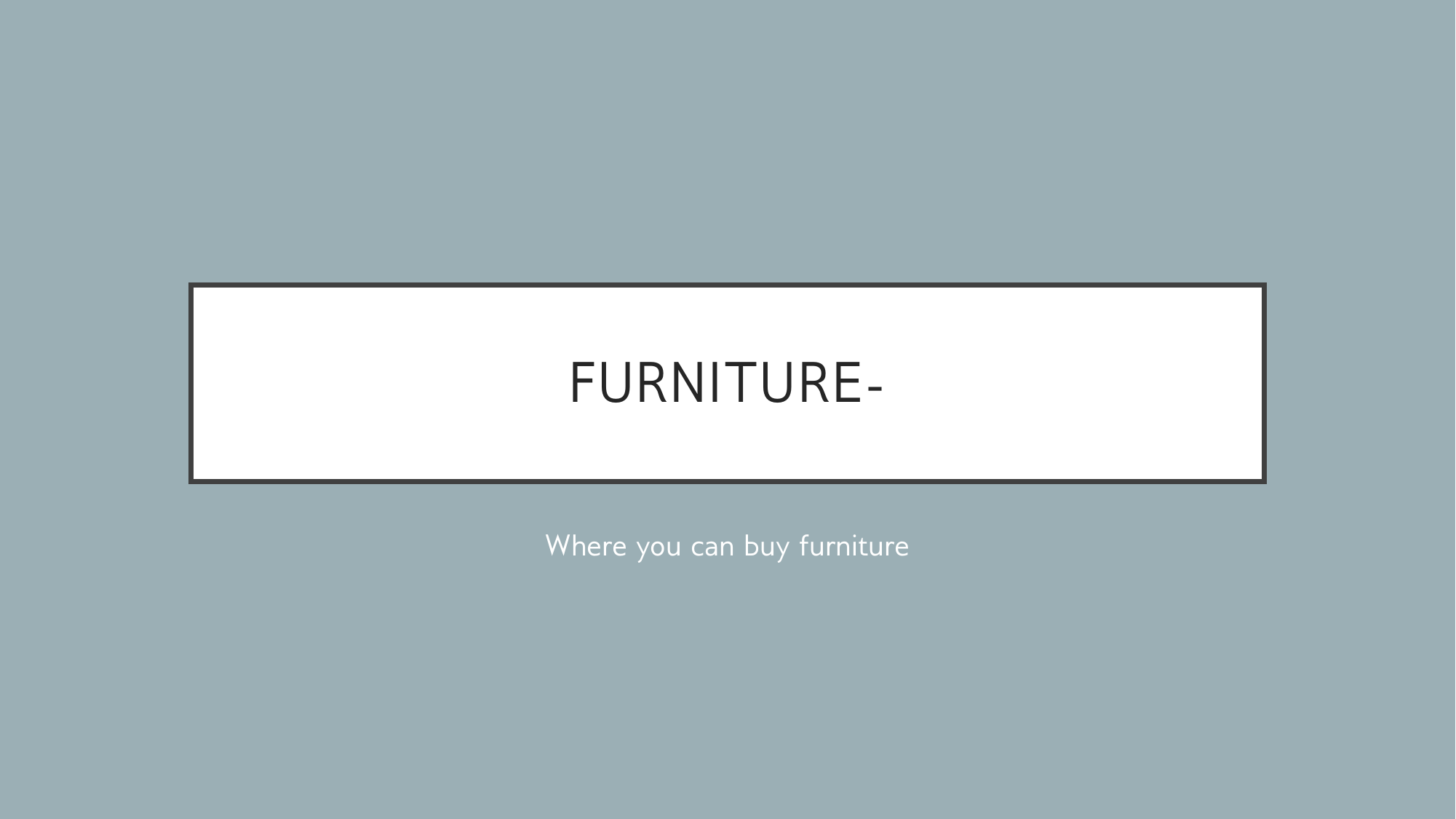

# Furniture-
Where you can buy furniture